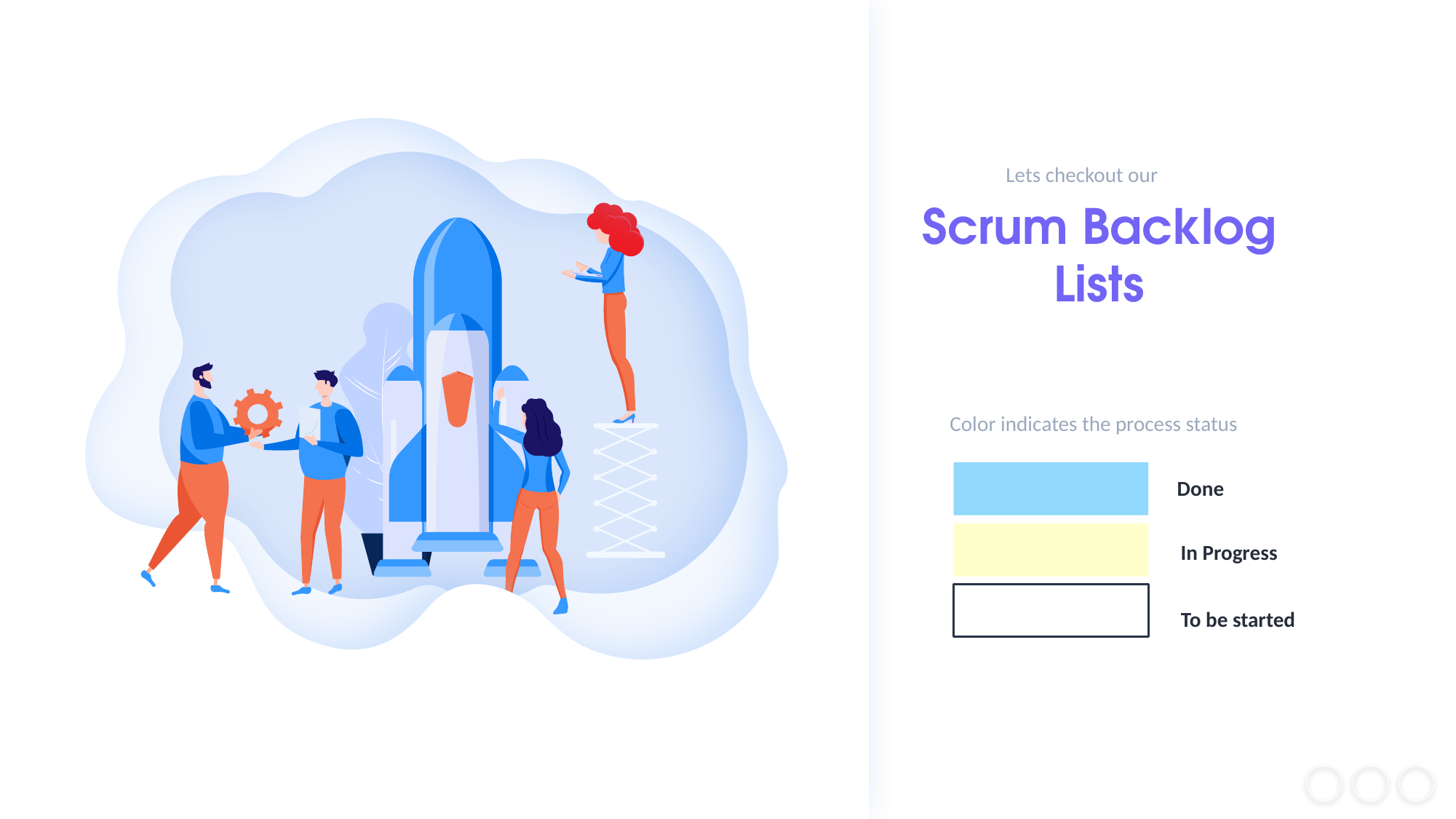

Lets checkout our
Scrum Backlog Lists

Color indicates the process status

Done

In Progress

To be started